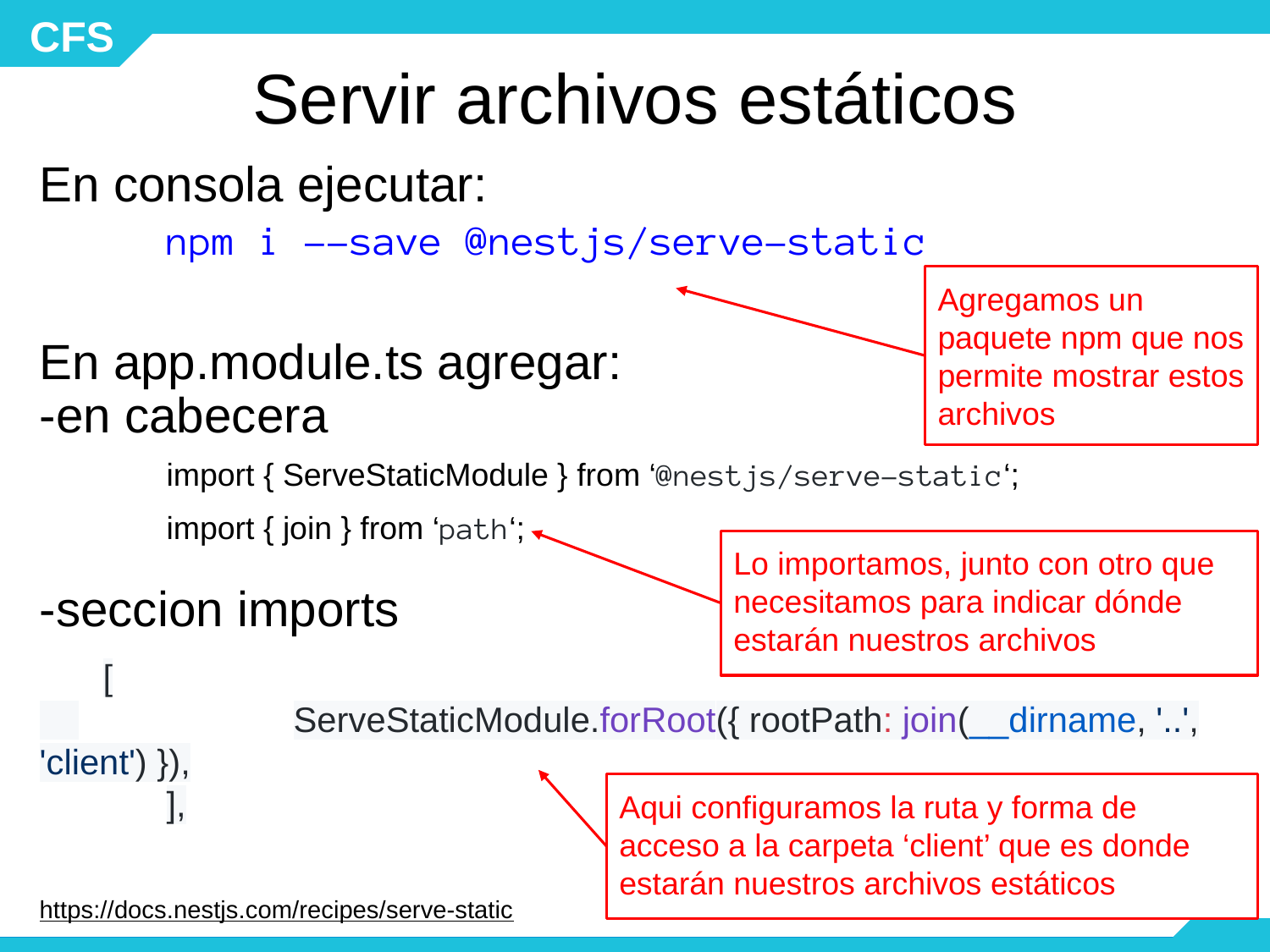

# Servir archivos estáticos
En consola ejecutar:
	npm i --save @nestjs/serve-static
En app.module.ts agregar:
-en cabecera
	import { ServeStaticModule } from ‘@nestjs/serve-static‘;
	import { join } from ‘path‘;
-seccion imports
[
    		ServeStaticModule.forRoot({ rootPath: join(__dirname, '..', 'client') }),
	],

https://docs.nestjs.com/recipes/serve-static
Agregamos un paquete npm que nos permite mostrar estos archivos
Lo importamos, junto con otro que necesitamos para indicar dónde estarán nuestros archivos
Aqui configuramos la ruta y forma de acceso a la carpeta ‘client’ que es donde estarán nuestros archivos estáticos